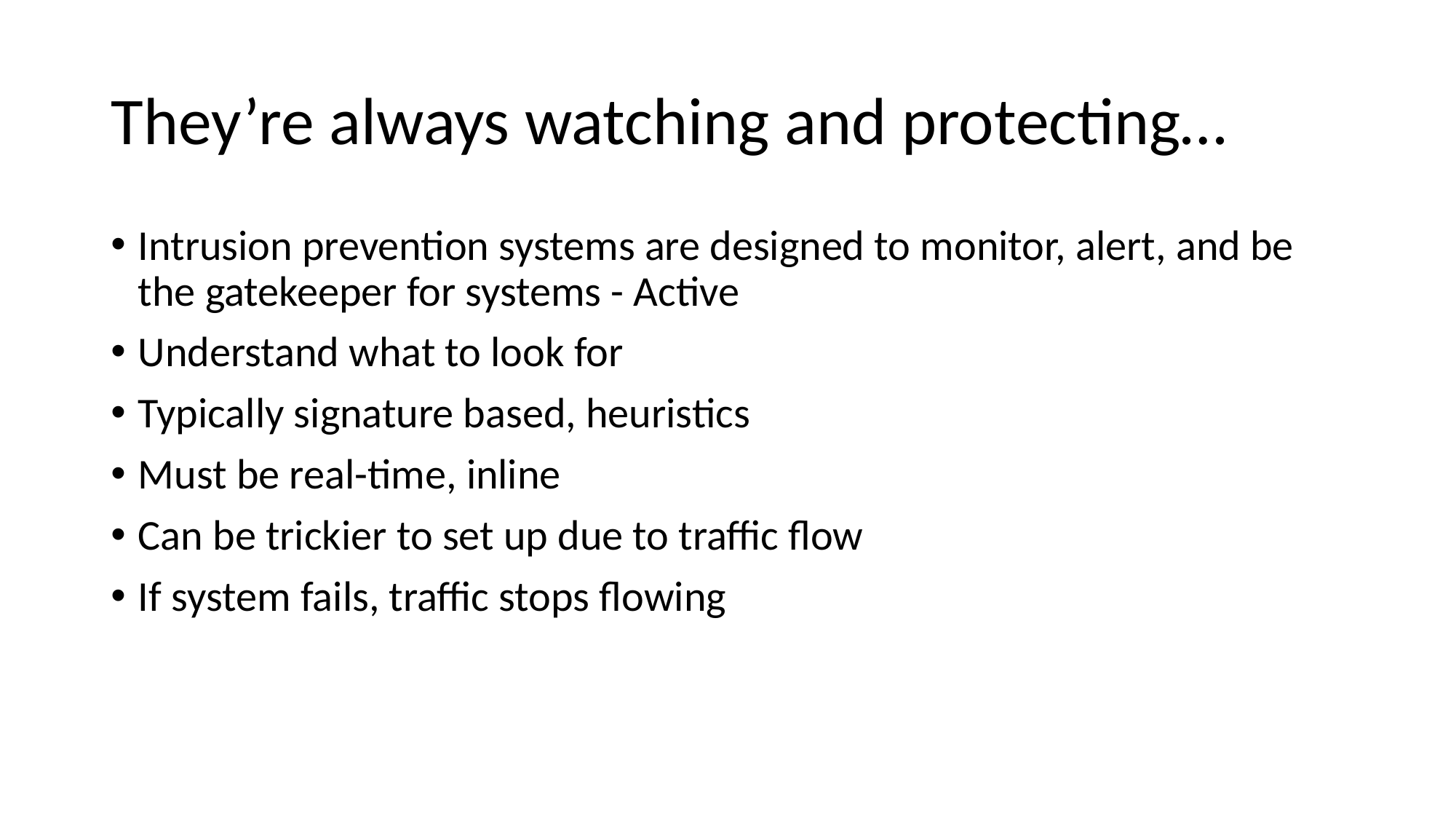

# They’re always watching and protecting…
Intrusion prevention systems are designed to monitor, alert, and be the gatekeeper for systems - Active
Understand what to look for
Typically signature based, heuristics
Must be real-time, inline
Can be trickier to set up due to traffic flow
If system fails, traffic stops flowing